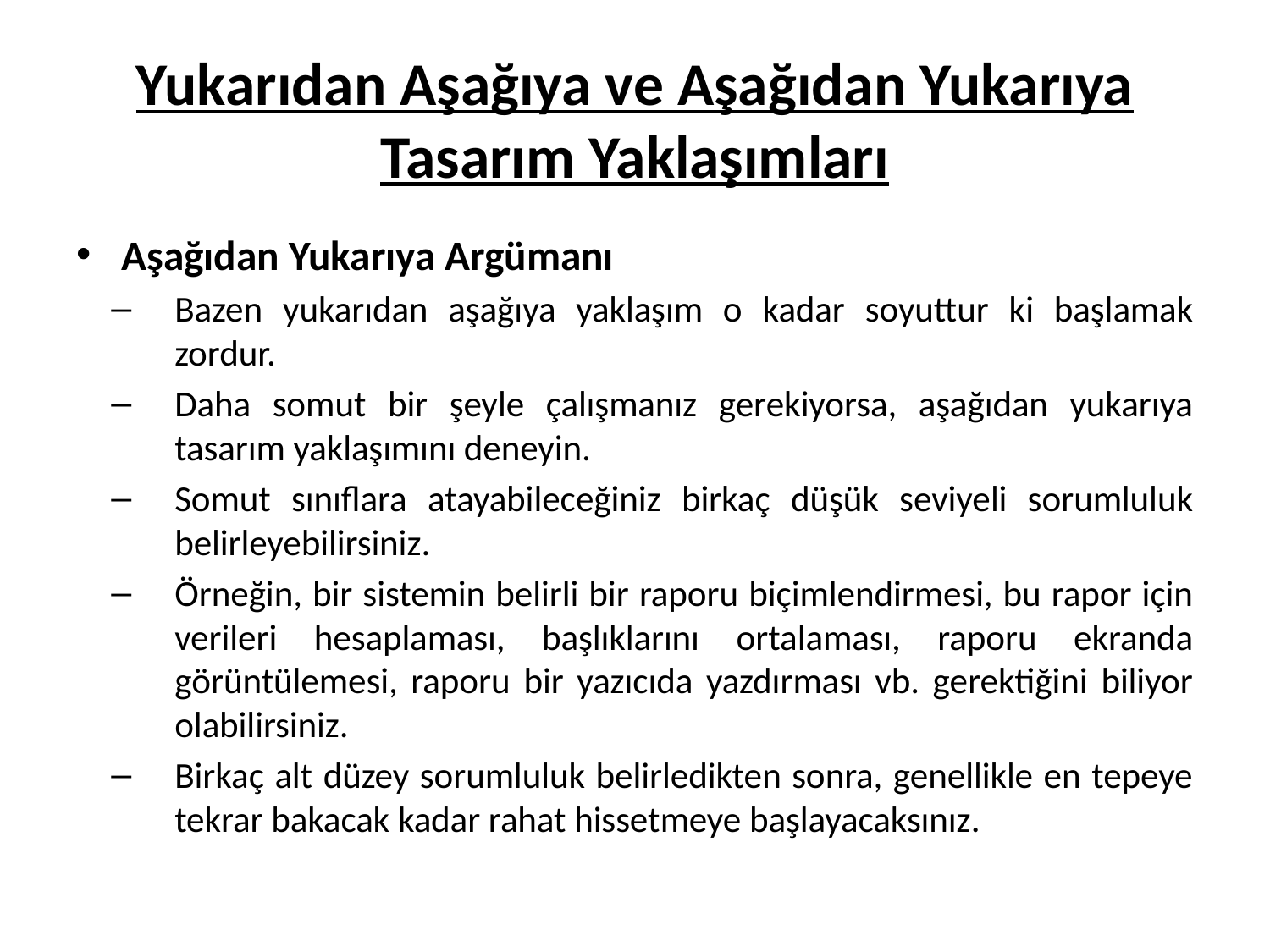

# Yukarıdan Aşağıya ve Aşağıdan Yukarıya Tasarım Yaklaşımları
Aşağıdan Yukarıya Argümanı
Bazen yukarıdan aşağıya yaklaşım o kadar soyuttur ki başlamak zordur.
Daha somut bir şeyle çalışmanız gerekiyorsa, aşağıdan yukarıya tasarım yaklaşımını deneyin.
Somut sınıflara atayabileceğiniz birkaç düşük seviyeli sorumluluk belirleyebilirsiniz.
Örneğin, bir sistemin belirli bir raporu biçimlendirmesi, bu rapor için verileri hesaplaması, başlıklarını ortalaması, raporu ekranda görüntülemesi, raporu bir yazıcıda yazdırması vb. gerektiğini biliyor olabilirsiniz.
Birkaç alt düzey sorumluluk belirledikten sonra, genellikle en tepeye tekrar bakacak kadar rahat hissetmeye başlayacaksınız.